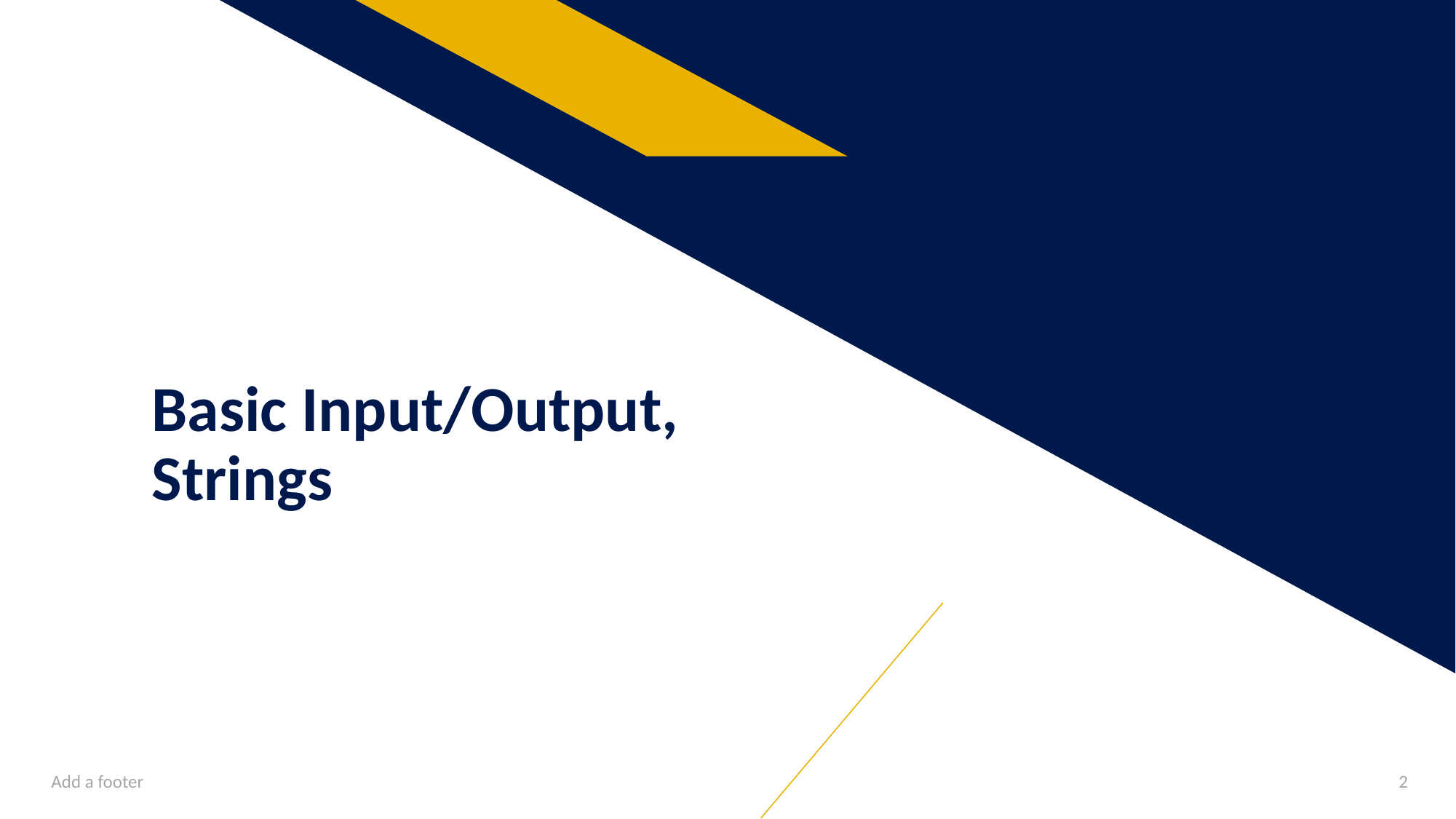

# Basic Input/Output, Strings
Add a footer
2